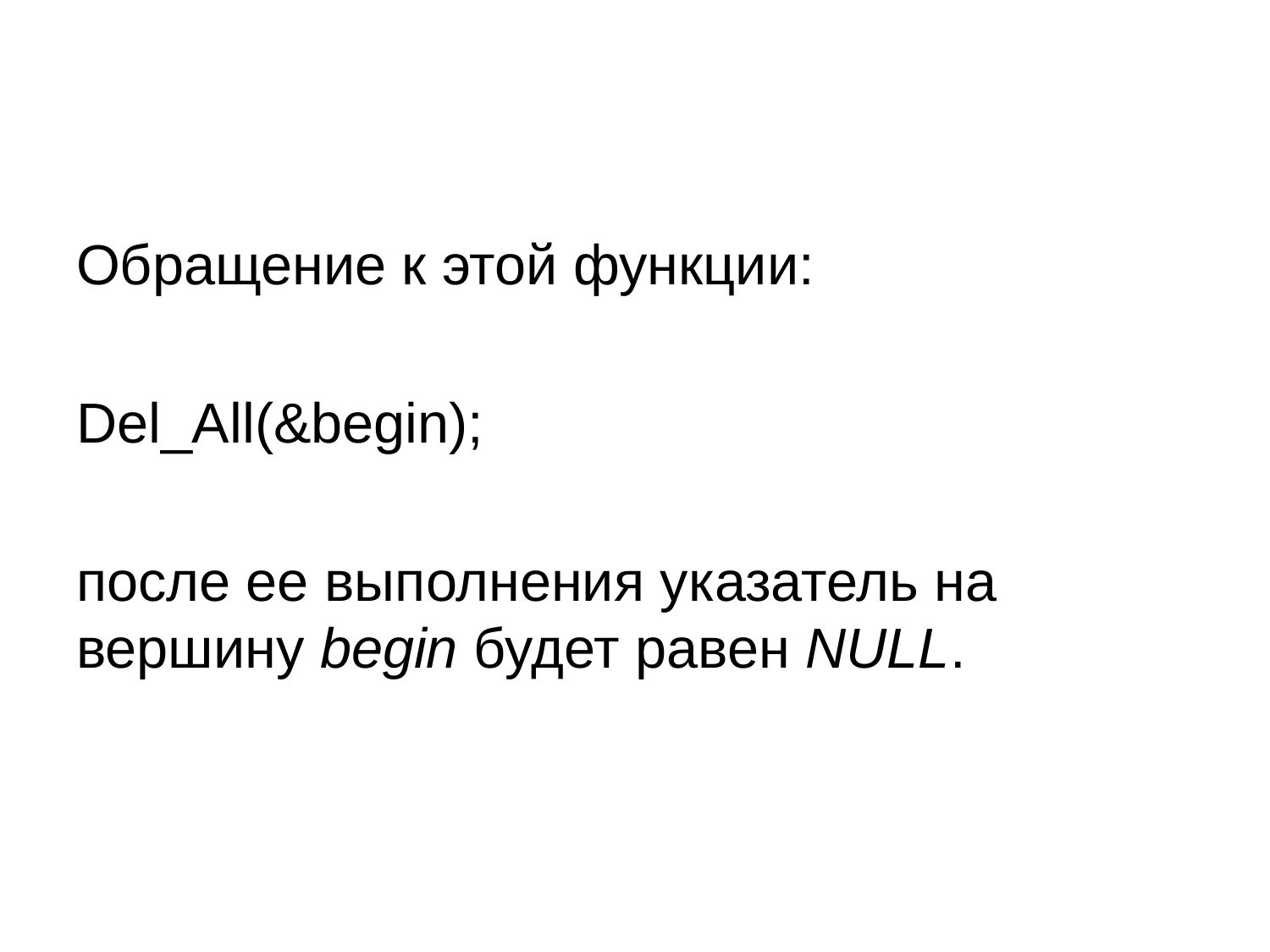

#
Обращение к этой функции:

Del_All(&begin);

после ее выполнения указатель на вершину begin будет равен NULL.